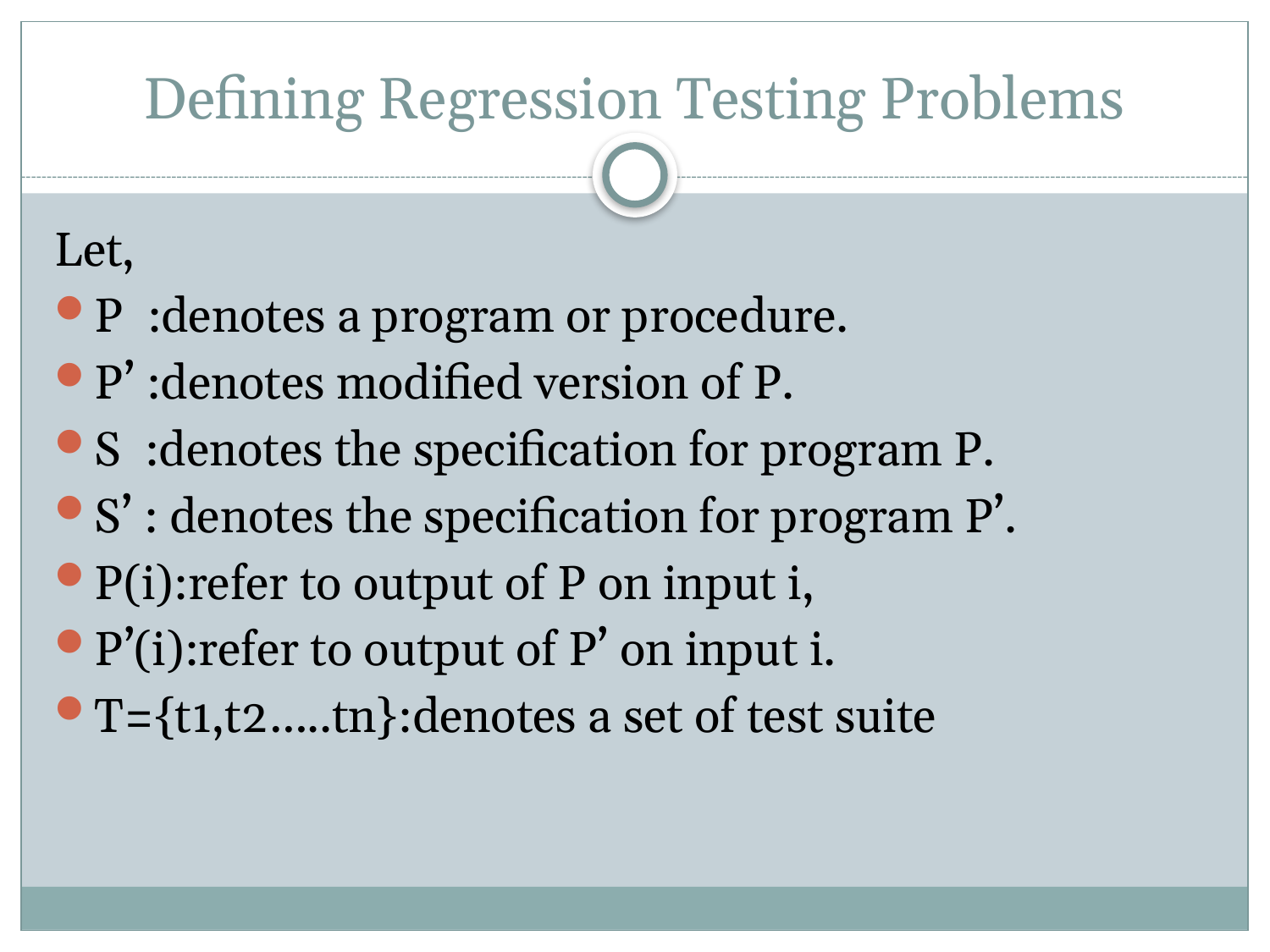

# Defining Regression Testing Problems
Let,
P  :denotes a program or procedure.
P’ :denotes modified version of P.
S  :denotes the specification for program P.
S’ : denotes the specification for program P’.
P(i):refer to output of P on input i,
P’(i):refer to output of P’ on input i.
T={t1,t2…..tn}:denotes a set of test suite